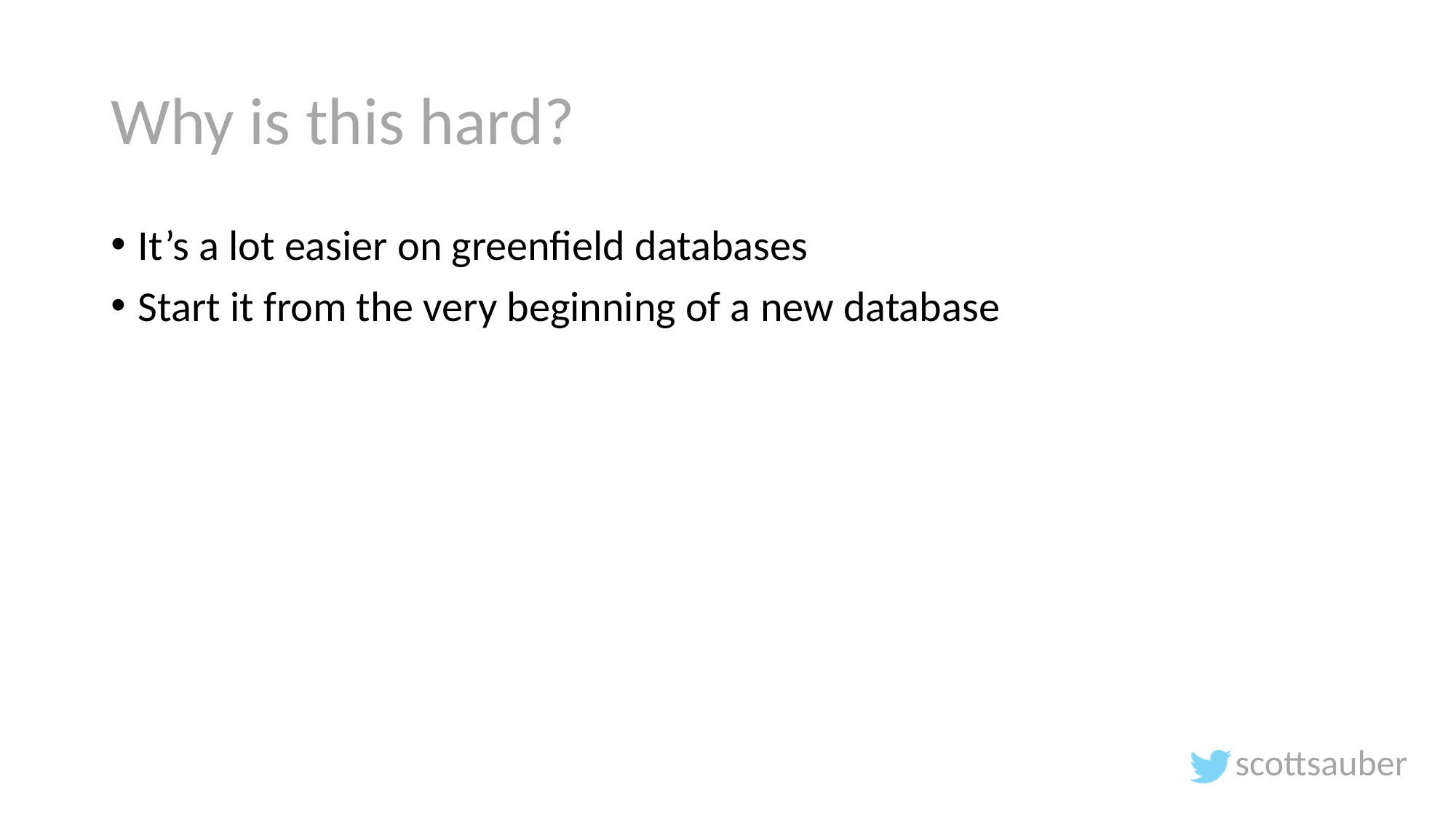

# Why is this hard?
It’s a lot easier on greenfield databases
Start it from the very beginning of a new database
scottsauber